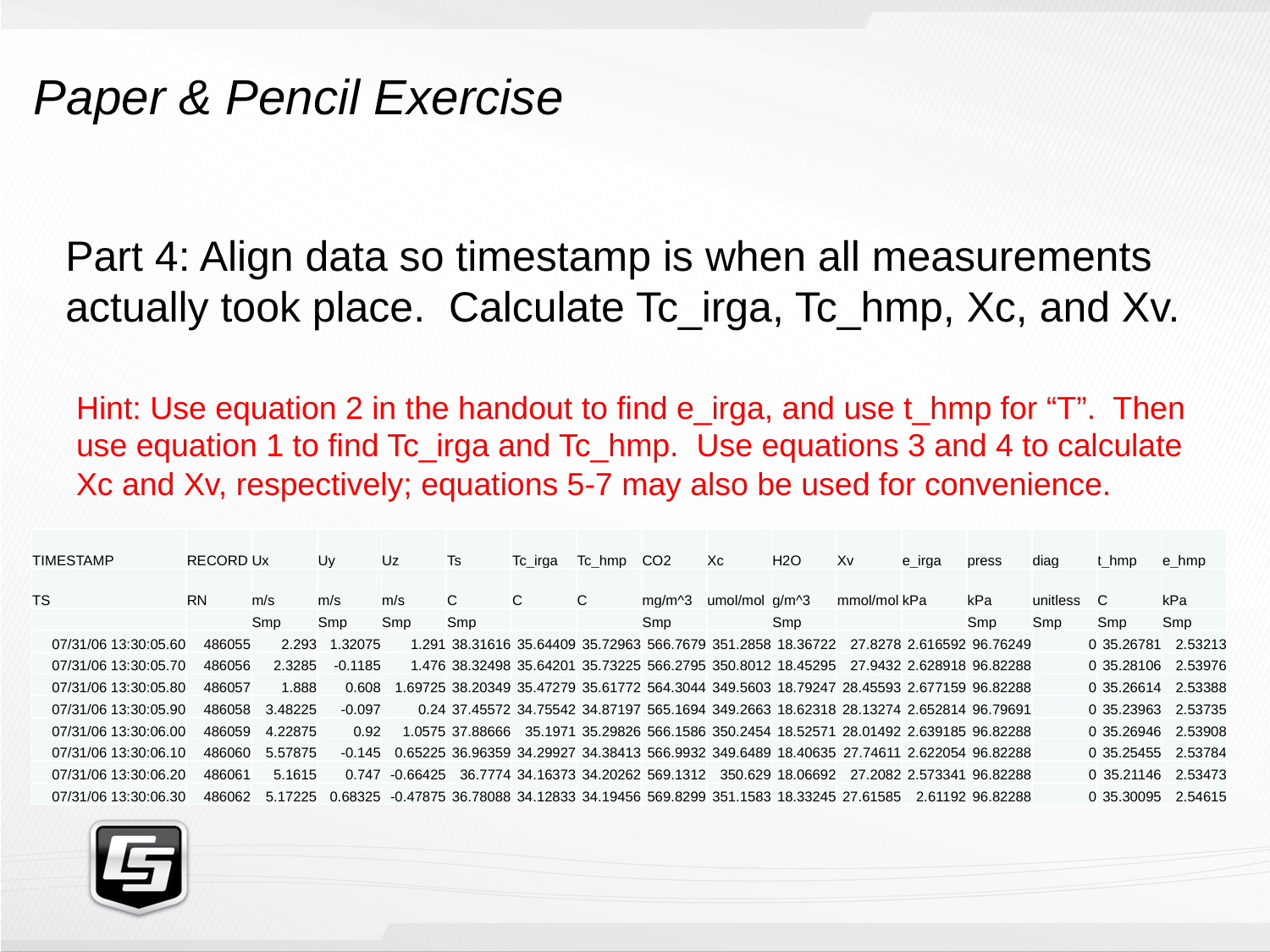

Paper & Pencil Exercise
Part 4: Align data so timestamp is when all measurements actually took place.  Calculate Tc_irga, Tc_hmp, Xc, and Xv.
Hint: Use equation 2 in the handout to find e_irga, and use t_hmp for “T”.  Then use equation 1 to find Tc_irga and Tc_hmp.  Use equations 3 and 4 to calculate Xc and Xv, respectively; equations 5-7 may also be used for convenience.
| TIMESTAMP | RECORD | Ux | Uy | Uz | Ts | Tc\_irga | Tc\_hmp | CO2 | Xc | H2O | Xv | e\_irga | press | diag | t\_hmp | e\_hmp |
| --- | --- | --- | --- | --- | --- | --- | --- | --- | --- | --- | --- | --- | --- | --- | --- | --- |
| TS | RN | m/s | m/s | m/s | C | C | C | mg/m^3 | umol/mol | g/m^3 | mmol/mol | kPa | kPa | unitless | C | kPa |
|  |  | Smp | Smp | Smp | Smp |  |  | Smp |  | Smp |  |  | Smp | Smp | Smp | Smp |
| 07/31/06 13:30:05.60 | 486055 | 2.293 | 1.32075 | 1.291 | 38.31616 | 35.64409 | 35.72963 | 566.7679 | 351.2858 | 18.36722 | 27.8278 | 2.616592 | 96.76249 | 0 | 35.26781 | 2.53213 |
| 07/31/06 13:30:05.70 | 486056 | 2.3285 | -0.1185 | 1.476 | 38.32498 | 35.64201 | 35.73225 | 566.2795 | 350.8012 | 18.45295 | 27.9432 | 2.628918 | 96.82288 | 0 | 35.28106 | 2.53976 |
| 07/31/06 13:30:05.80 | 486057 | 1.888 | 0.608 | 1.69725 | 38.20349 | 35.47279 | 35.61772 | 564.3044 | 349.5603 | 18.79247 | 28.45593 | 2.677159 | 96.82288 | 0 | 35.26614 | 2.53388 |
| 07/31/06 13:30:05.90 | 486058 | 3.48225 | -0.097 | 0.24 | 37.45572 | 34.75542 | 34.87197 | 565.1694 | 349.2663 | 18.62318 | 28.13274 | 2.652814 | 96.79691 | 0 | 35.23963 | 2.53735 |
| 07/31/06 13:30:06.00 | 486059 | 4.22875 | 0.92 | 1.0575 | 37.88666 | 35.1971 | 35.29826 | 566.1586 | 350.2454 | 18.52571 | 28.01492 | 2.639185 | 96.82288 | 0 | 35.26946 | 2.53908 |
| 07/31/06 13:30:06.10 | 486060 | 5.57875 | -0.145 | 0.65225 | 36.96359 | 34.29927 | 34.38413 | 566.9932 | 349.6489 | 18.40635 | 27.74611 | 2.622054 | 96.82288 | 0 | 35.25455 | 2.53784 |
| 07/31/06 13:30:06.20 | 486061 | 5.1615 | 0.747 | -0.66425 | 36.7774 | 34.16373 | 34.20262 | 569.1312 | 350.629 | 18.06692 | 27.2082 | 2.573341 | 96.82288 | 0 | 35.21146 | 2.53473 |
| 07/31/06 13:30:06.30 | 486062 | 5.17225 | 0.68325 | -0.47875 | 36.78088 | 34.12833 | 34.19456 | 569.8299 | 351.1583 | 18.33245 | 27.61585 | 2.61192 | 96.82288 | 0 | 35.30095 | 2.54615 |